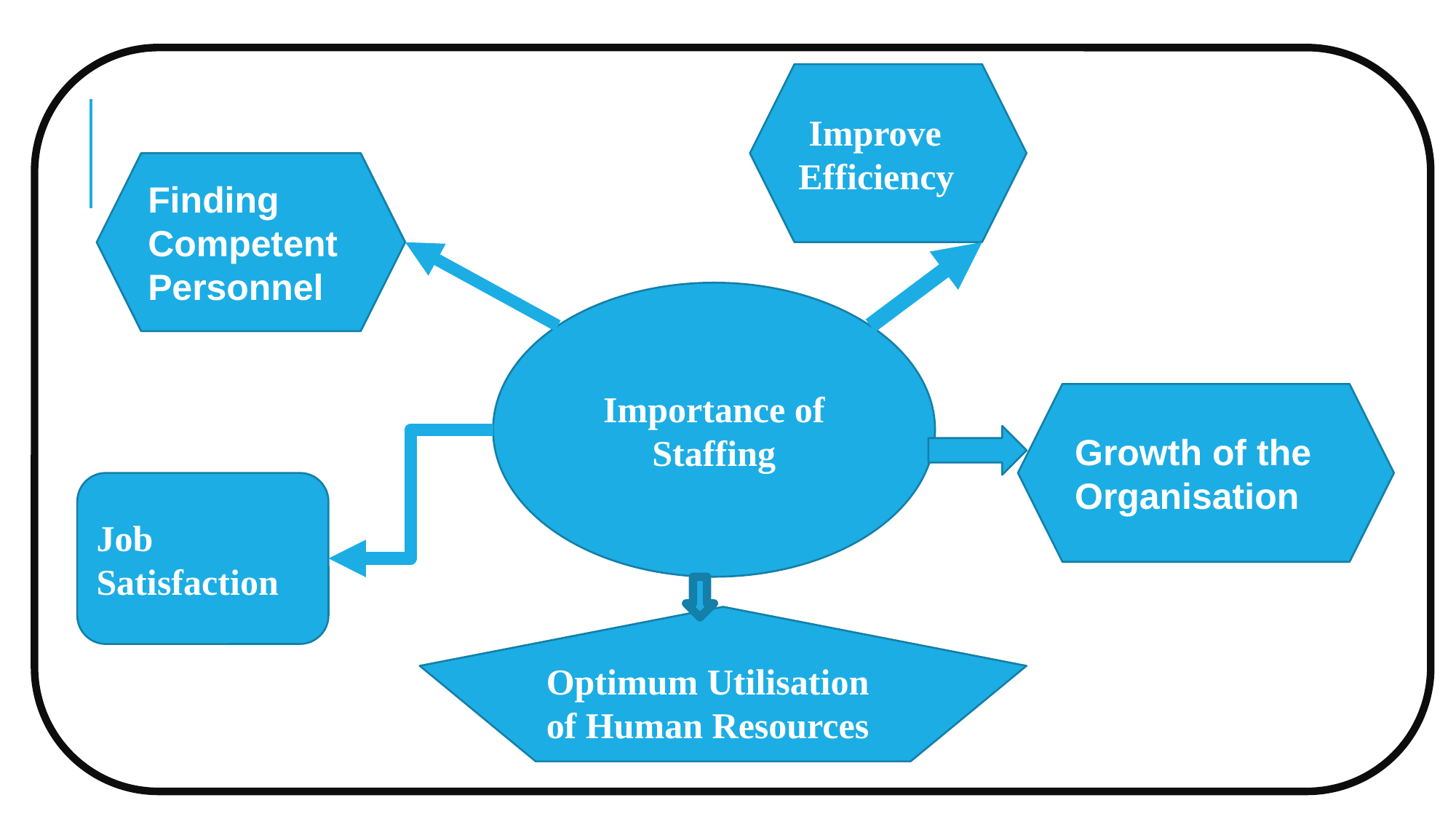

Improve Efficiency
Finding Competent Personnel
Importance of Staffing
Growth of the Organisation

Job Satisfaction

Optimum Utilisation of Human Resources